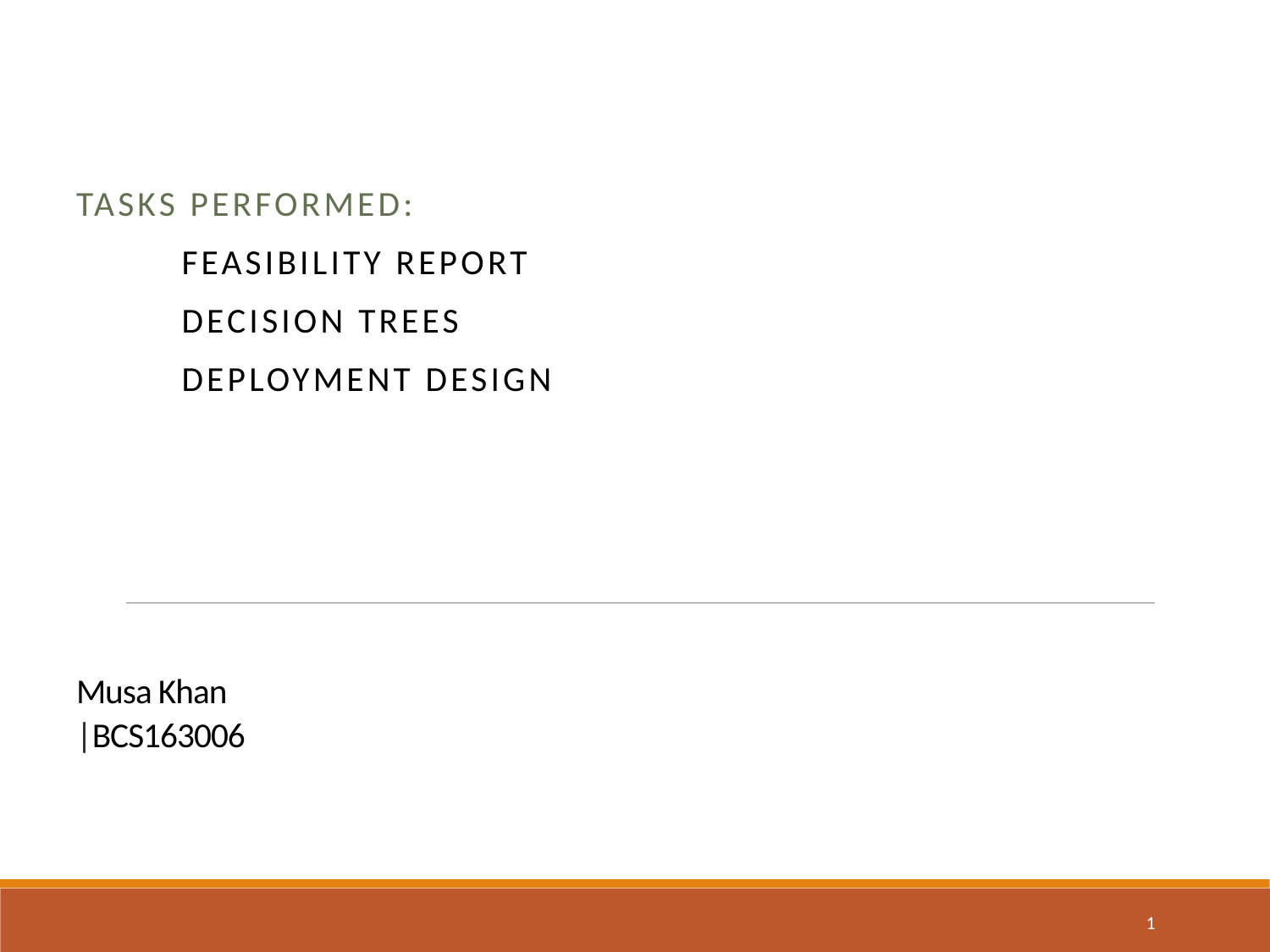

Tasks Performed:
	Feasibility Report
	Decision Trees
	Deployment Design
# Musa Khan |BCS163006
1